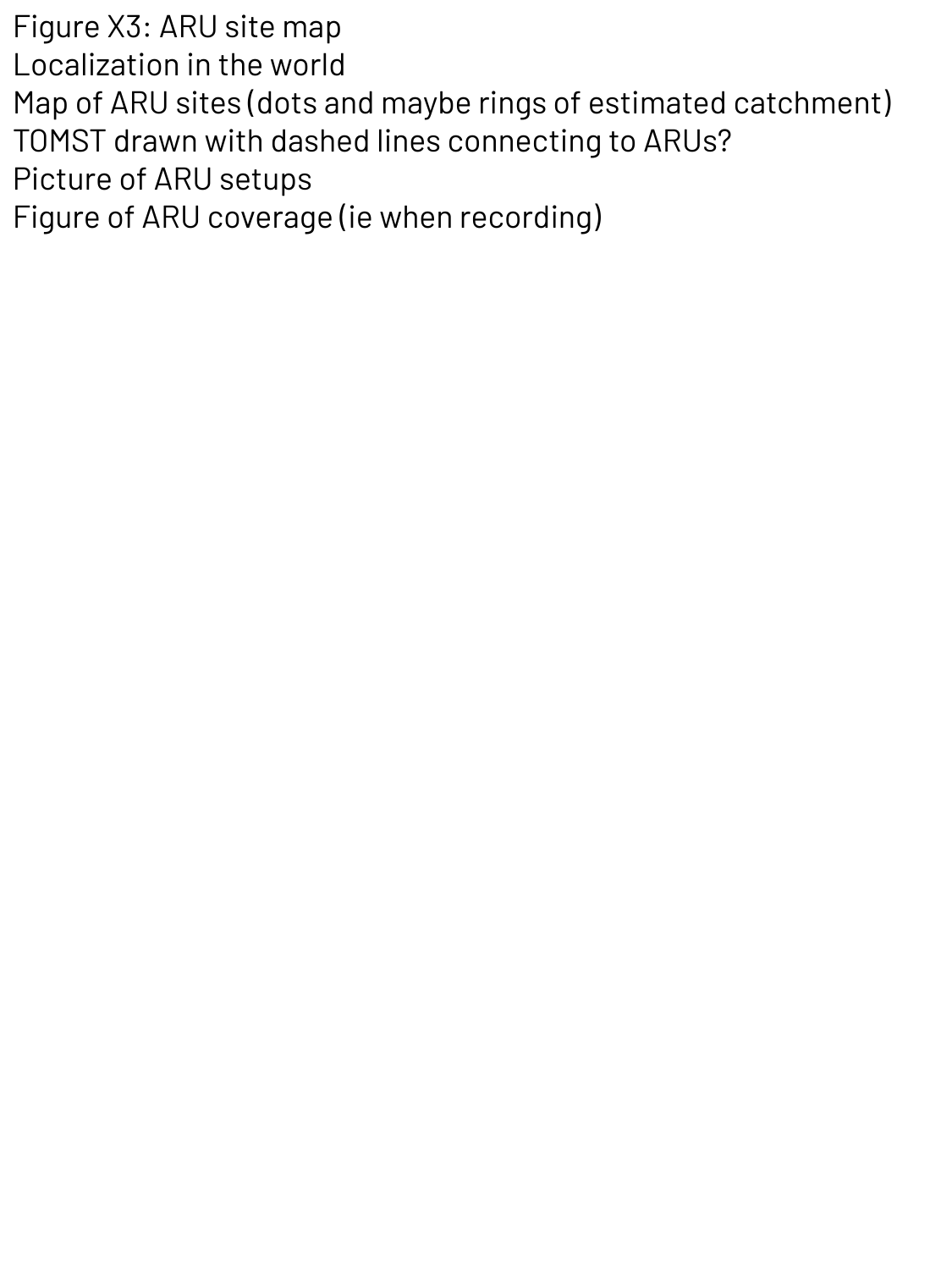

Figure X3: ARU site map
Localization in the world
Map of ARU sites (dots and maybe rings of estimated catchment)
TOMST drawn with dashed lines connecting to ARUs?
Picture of ARU setups
Figure of ARU coverage (ie when recording)